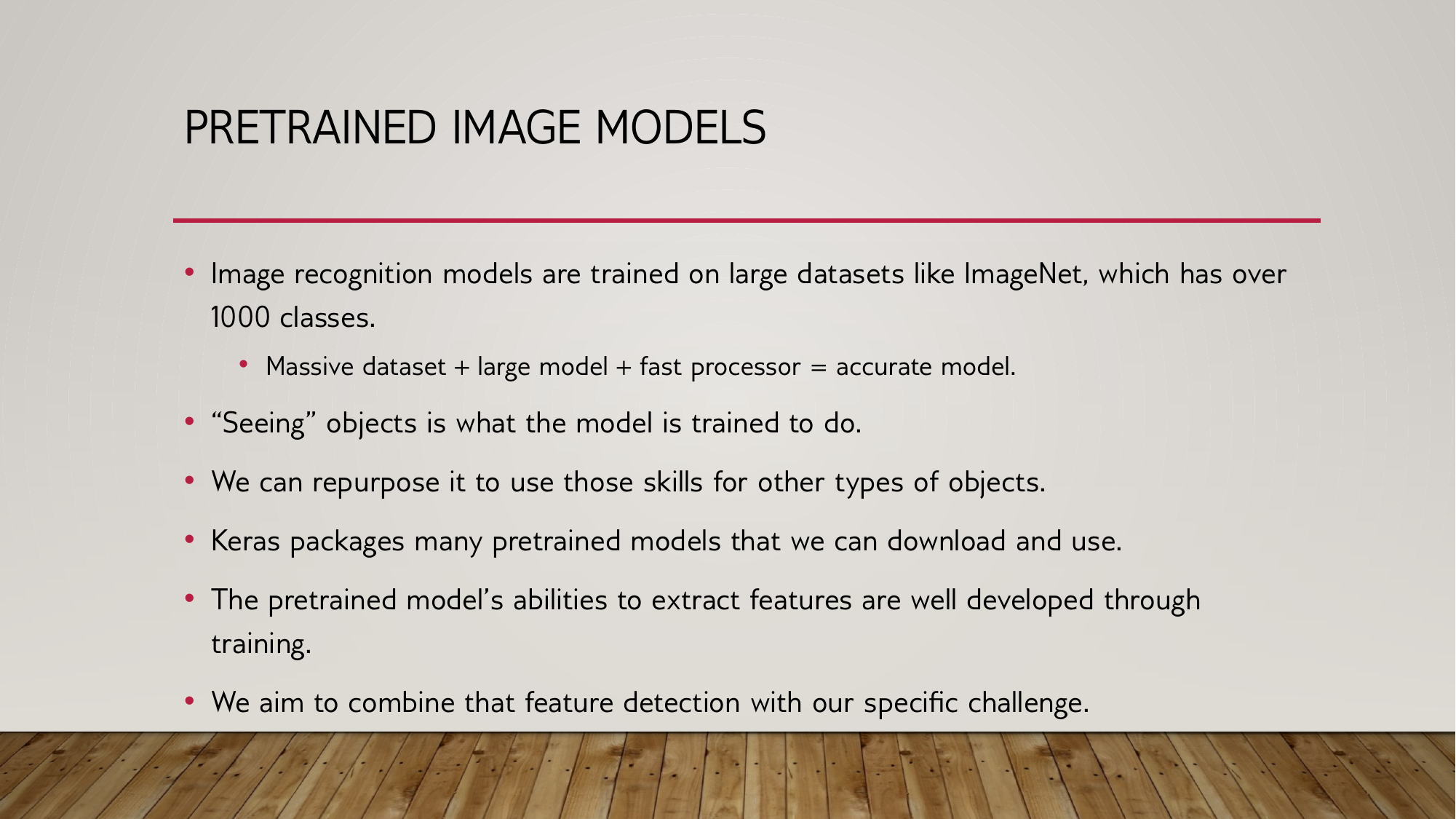

# Pretrained Image Models
Image recognition models are trained on large datasets like ImageNet, which has over 1000 classes.
Massive dataset + large model + fast processor = accurate model.
“Seeing” objects is what the model is trained to do.
We can repurpose it to use those skills for other types of objects.
Keras packages many pretrained models that we can download and use.
The pretrained model’s abilities to extract features are well developed through training.
We aim to combine that feature detection with our specific challenge.